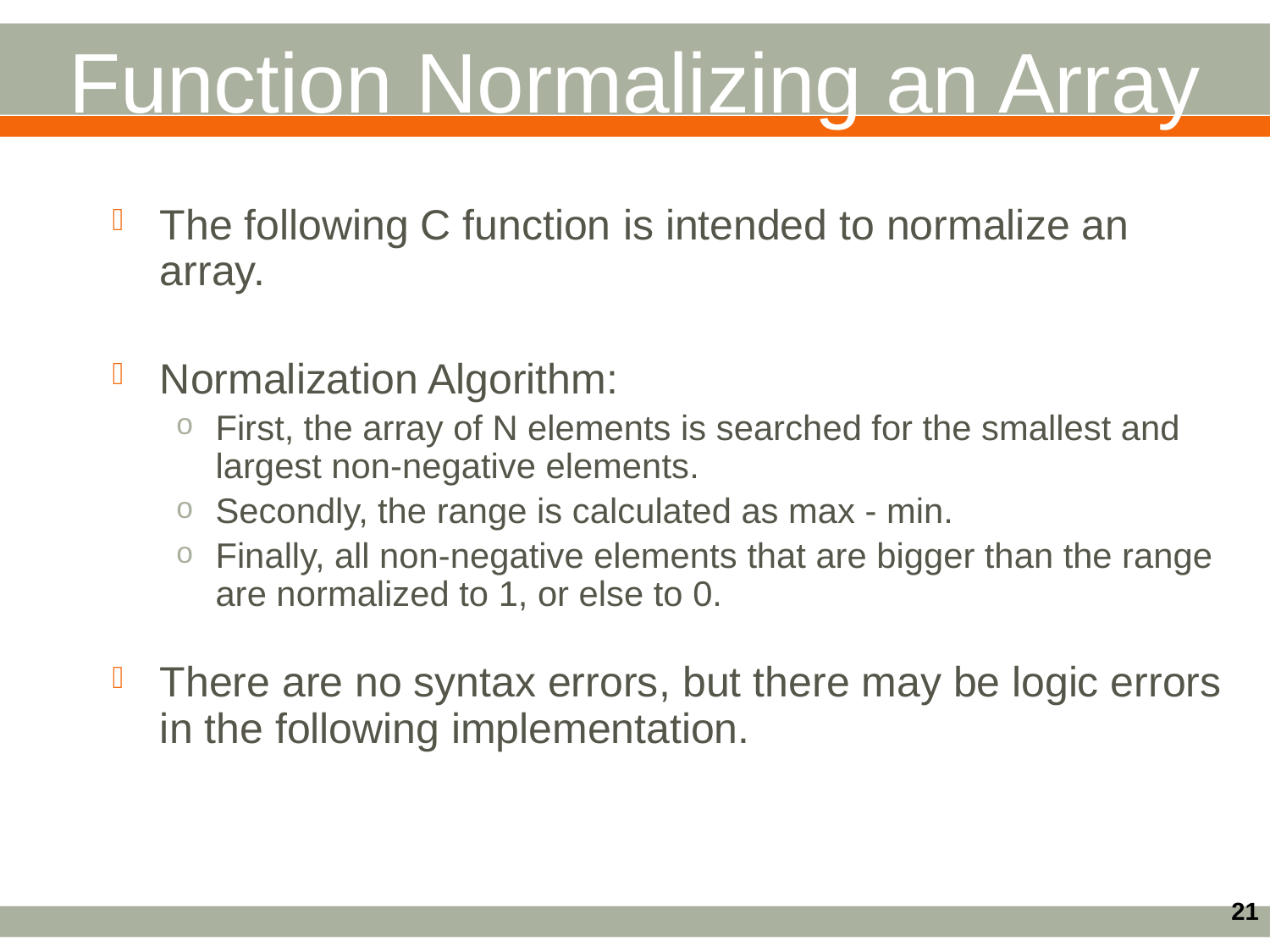

Function Normalizing an Array
The following C function is intended to normalize an array.

Normalization Algorithm:
First, the array of N elements is searched for the smallest and largest non-negative elements.
Secondly, the range is calculated as max - min.
Finally, all non-negative elements that are bigger than the range are normalized to 1, or else to 0.
There are no syntax errors, but there may be logic errors in the following implementation.
21